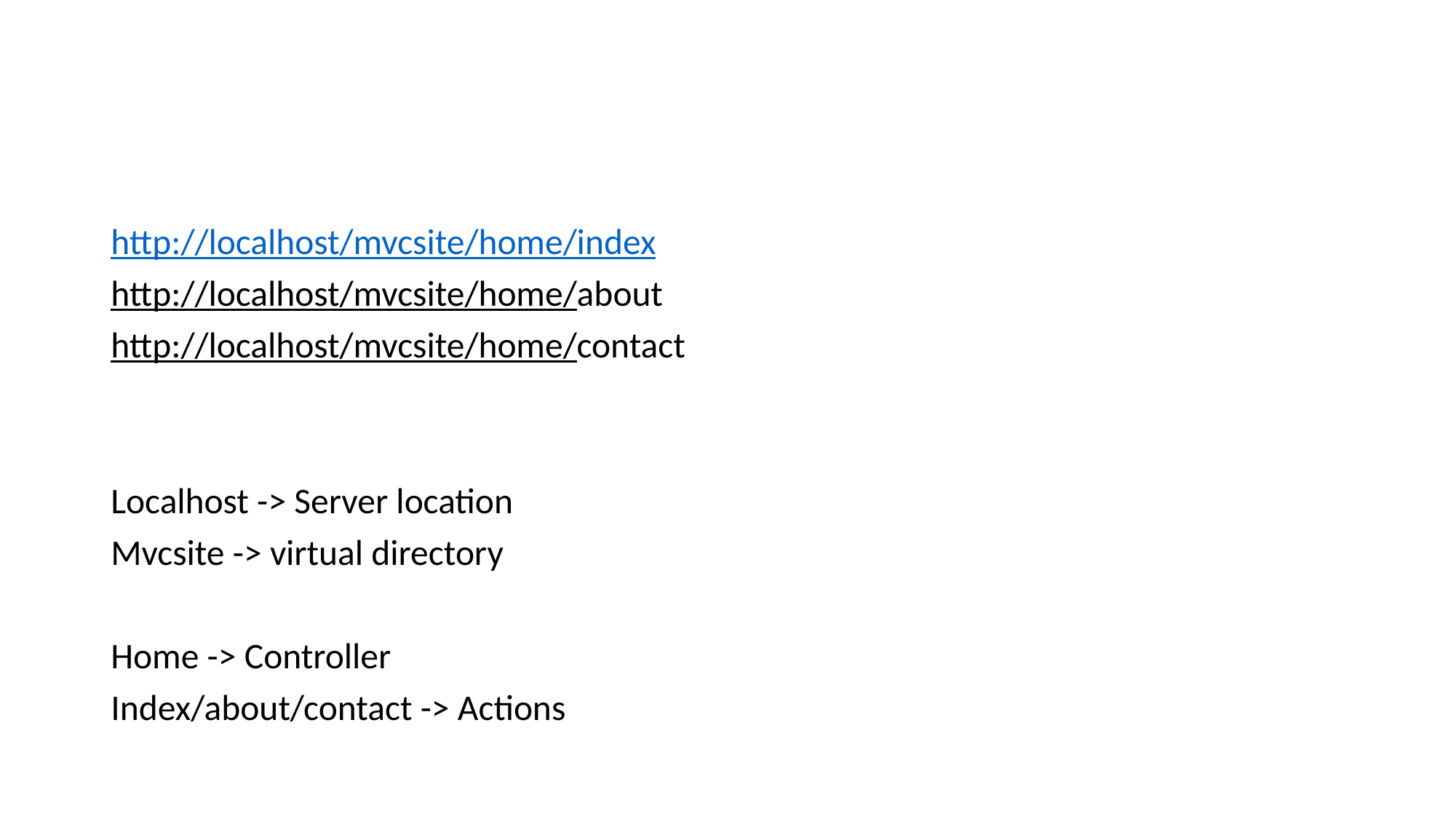

#
http://localhost/mvcsite/home/index
http://localhost/mvcsite/home/about
http://localhost/mvcsite/home/contact

Localhost -> Server location
Mvcsite -> virtual directory

Home -> Controller
Index/about/contact -> Actions